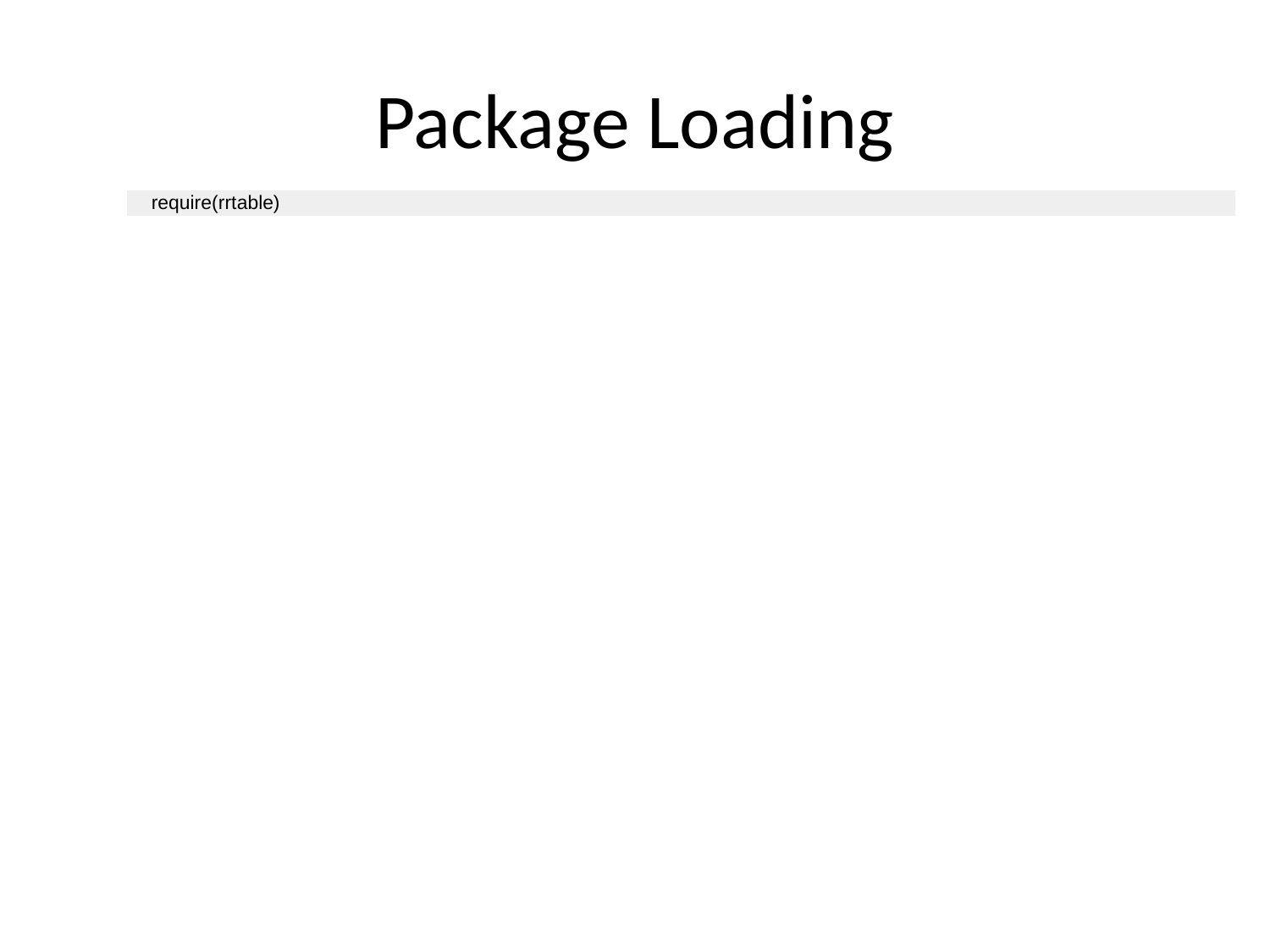

# Package Loading
|  | require(rrtable) |
| --- | --- |